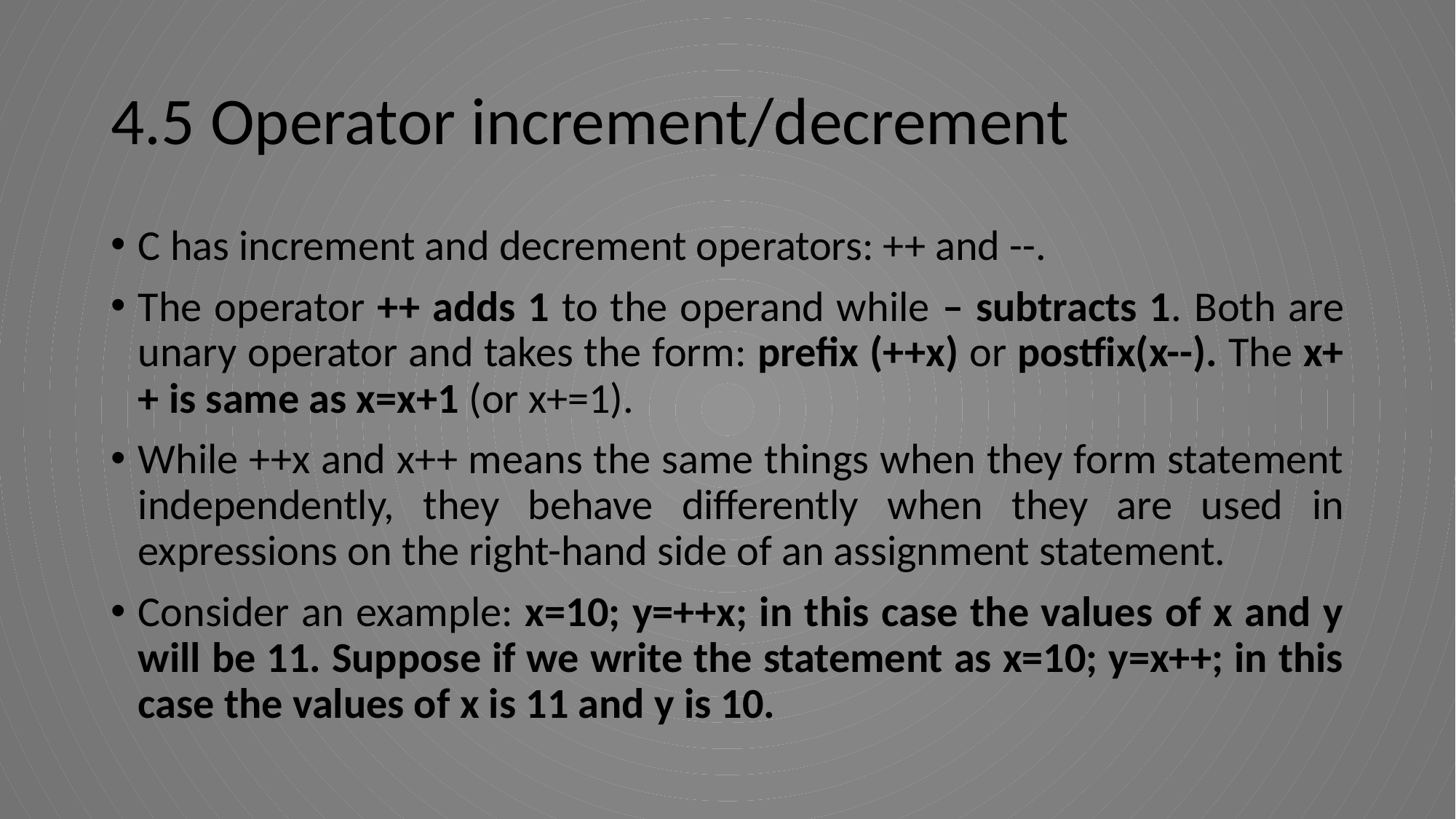

# 4.5 Operator increment/decrement
C has increment and decrement operators: ++ and --.
The operator ++ adds 1 to the operand while – subtracts 1. Both are unary operator and takes the form: prefix (++x) or postfix(x--). The x++ is same as x=x+1 (or x+=1).
While ++x and x++ means the same things when they form statement independently, they behave differently when they are used in expressions on the right-hand side of an assignment statement.
Consider an example: x=10; y=++x; in this case the values of x and y will be 11. Suppose if we write the statement as x=10; y=x++; in this case the values of x is 11 and y is 10.